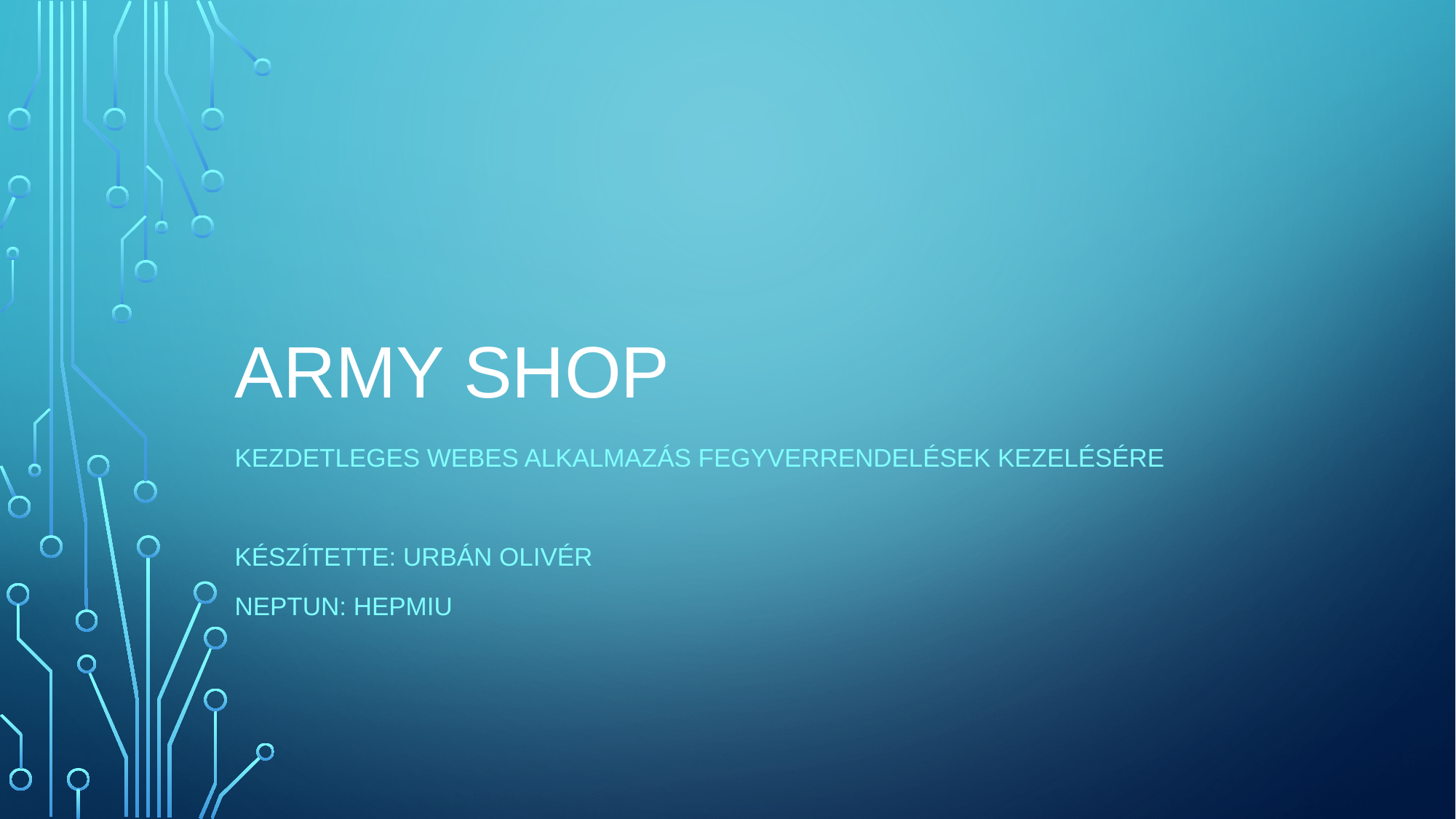

# Army shop
Kezdetleges webes alkalmazás fegyverrendelések kezelésére

Készítette: urbán olivér
Neptun: hepmiu